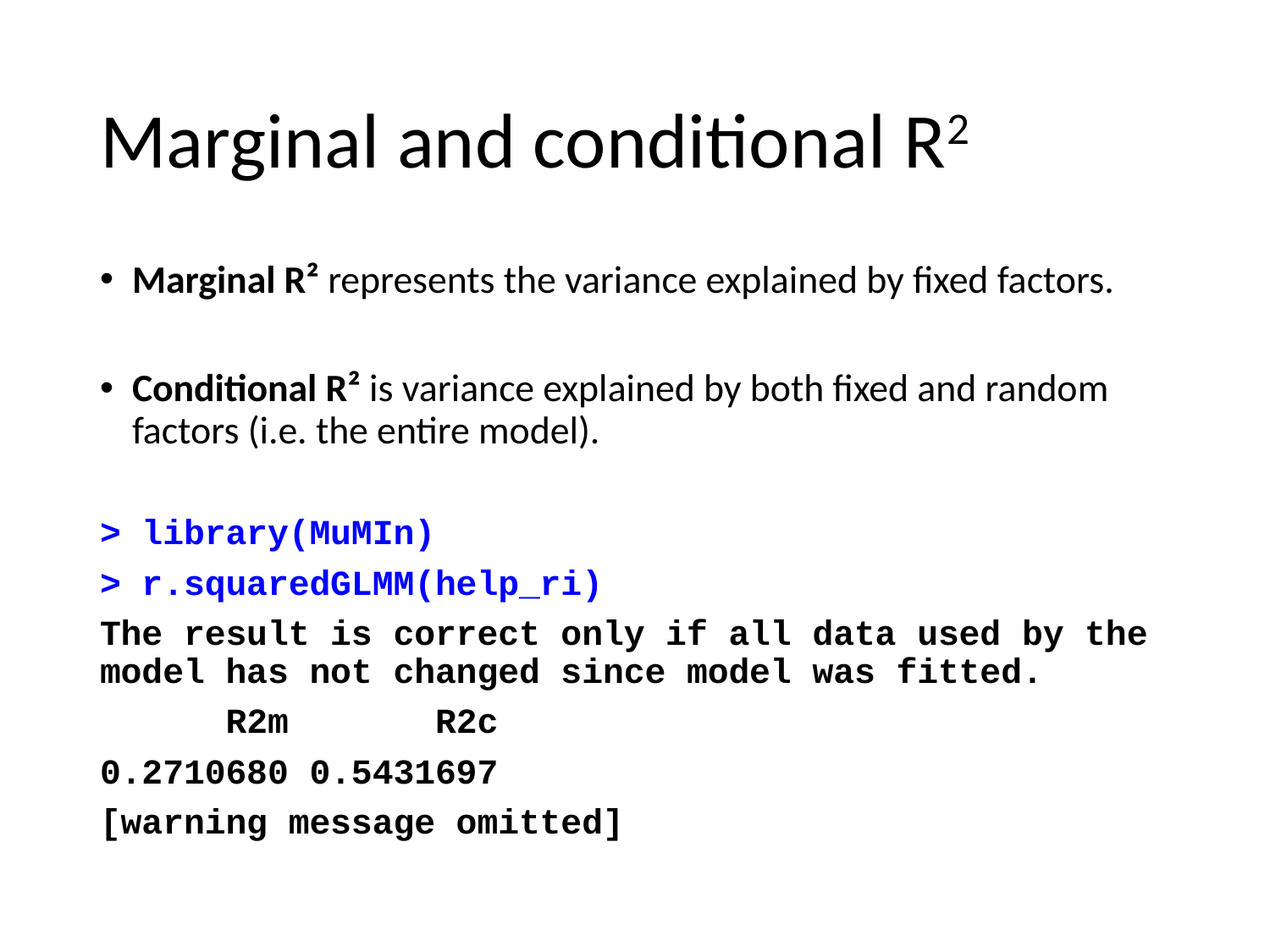

# Marginal and conditional R2
Marginal R² represents the variance explained by fixed factors.

Conditional R² is variance explained by both fixed and random factors (i.e. the entire model).

> library(MuMIn)
> r.squaredGLMM(help_ri)
The result is correct only if all data used by the model has not changed since model was fitted.
      R2m       R2c
0.2710680 0.5431697
[warning message omitted]